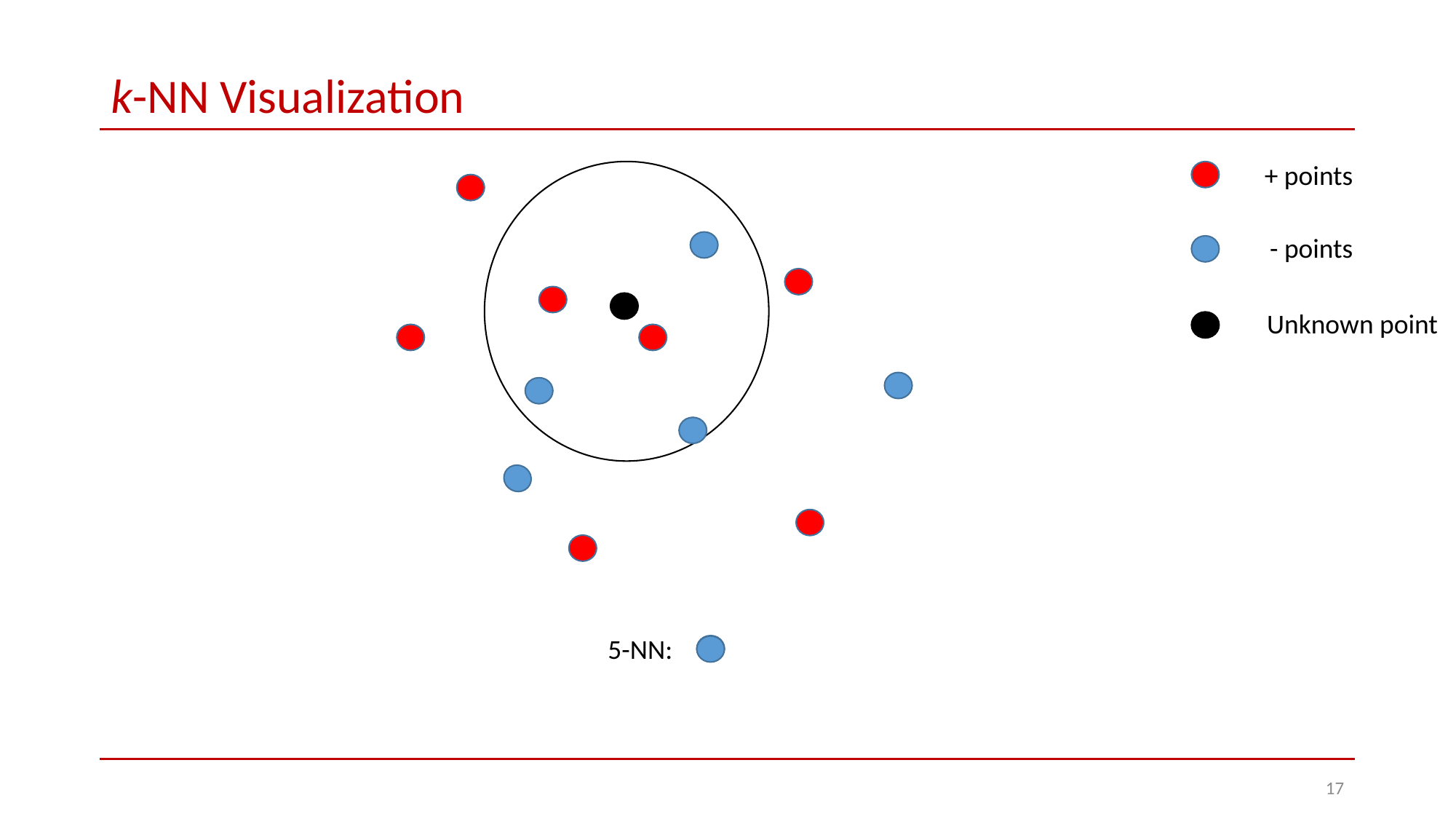

# k-NN Visualization
+ points

- points

Unknown point

5-NN:

17